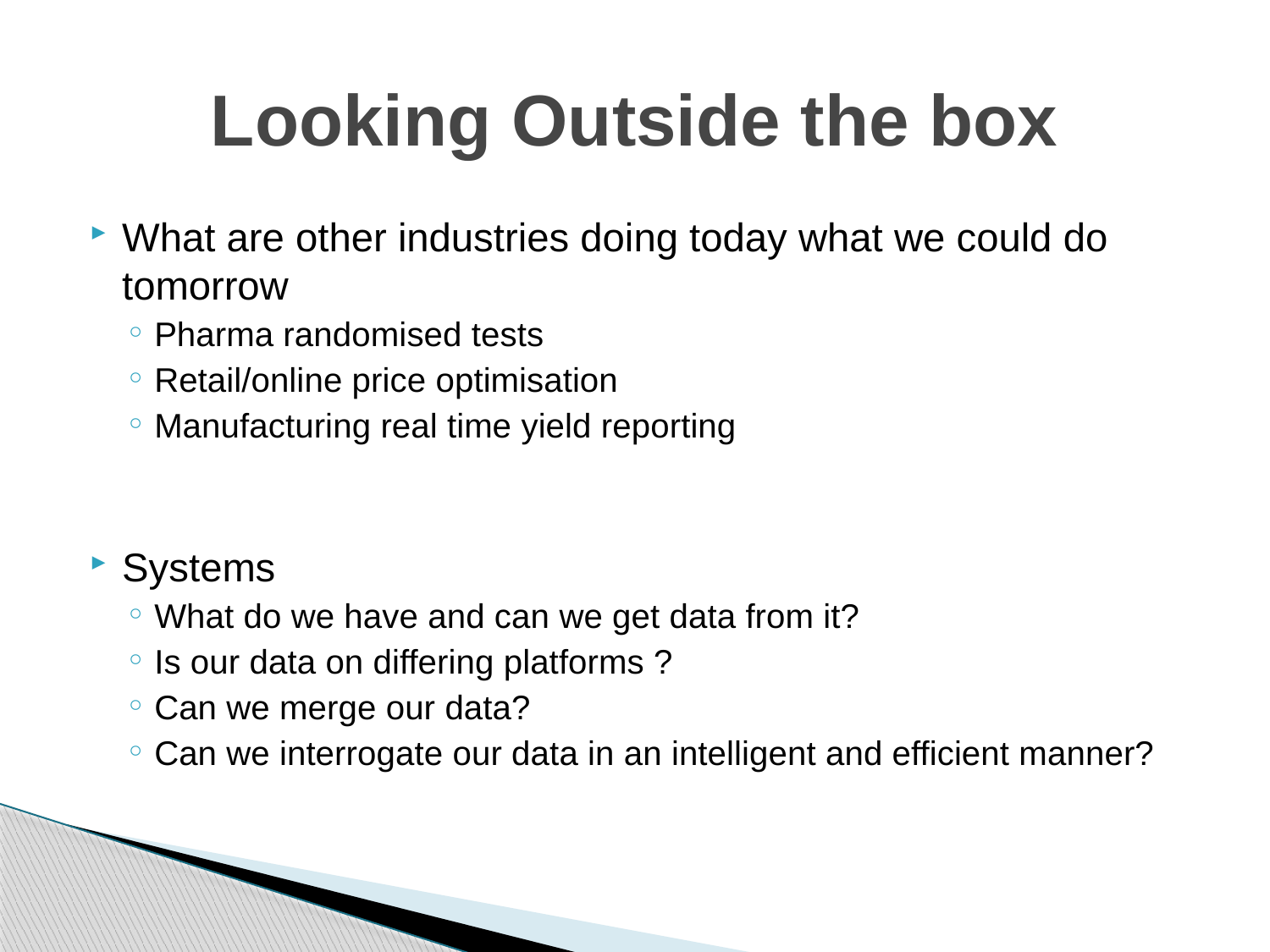

# Looking Outside the box
What are other industries doing today what we could do tomorrow
Pharma randomised tests
Retail/online price optimisation
Manufacturing real time yield reporting

Systems
What do we have and can we get data from it?
Is our data on differing platforms ?
Can we merge our data?
Can we interrogate our data in an intelligent and efficient manner?